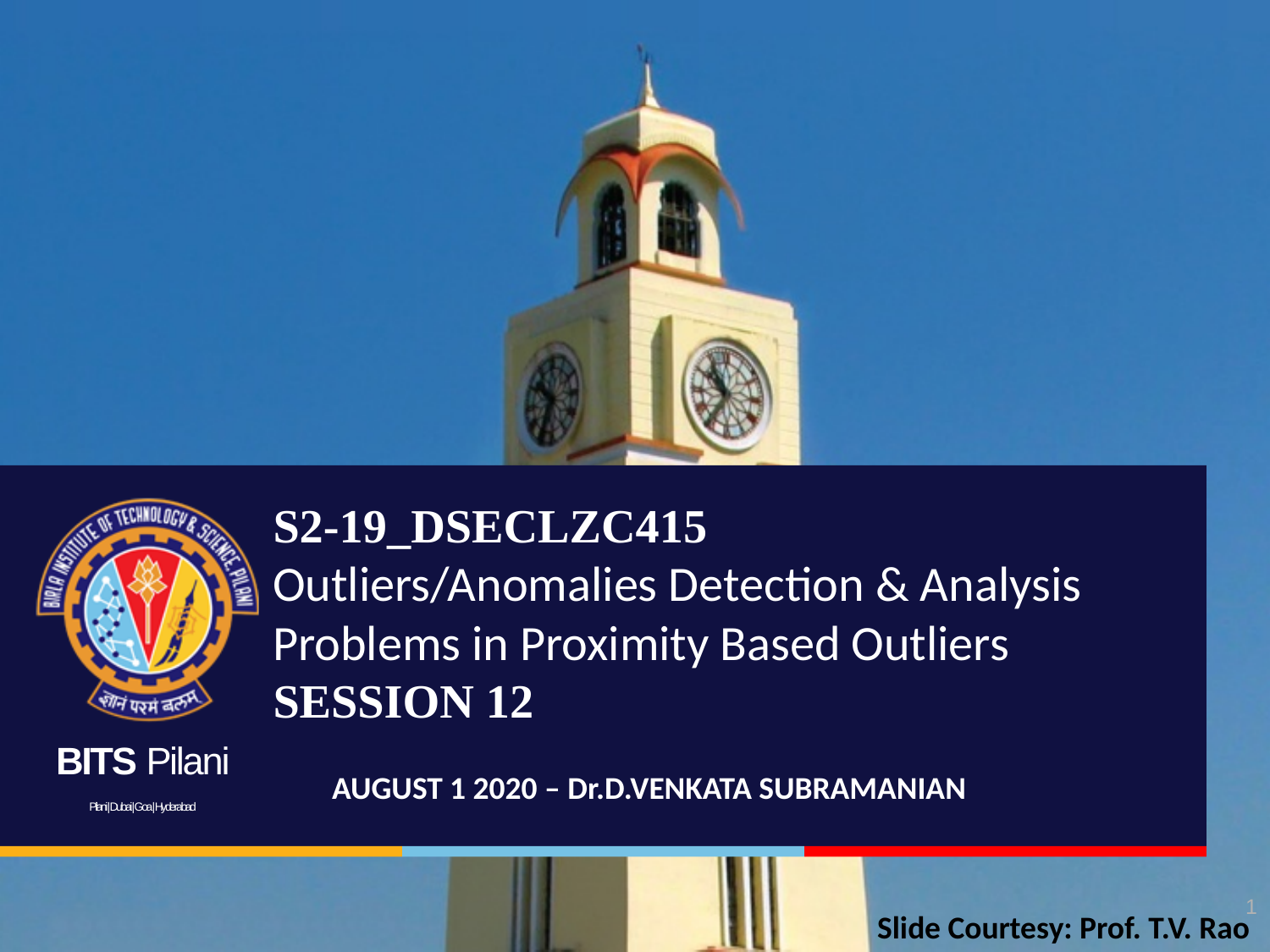

# S2-19_DSECLZC415 Outliers/Anomalies Detection & Analysis Problems in Proximity Based Outliers SESSION 12
AUGUST 1 2020 – Dr.D.VENKATA SUBRAMANIAN
1
Slide Courtesy: Prof. T.V. Rao